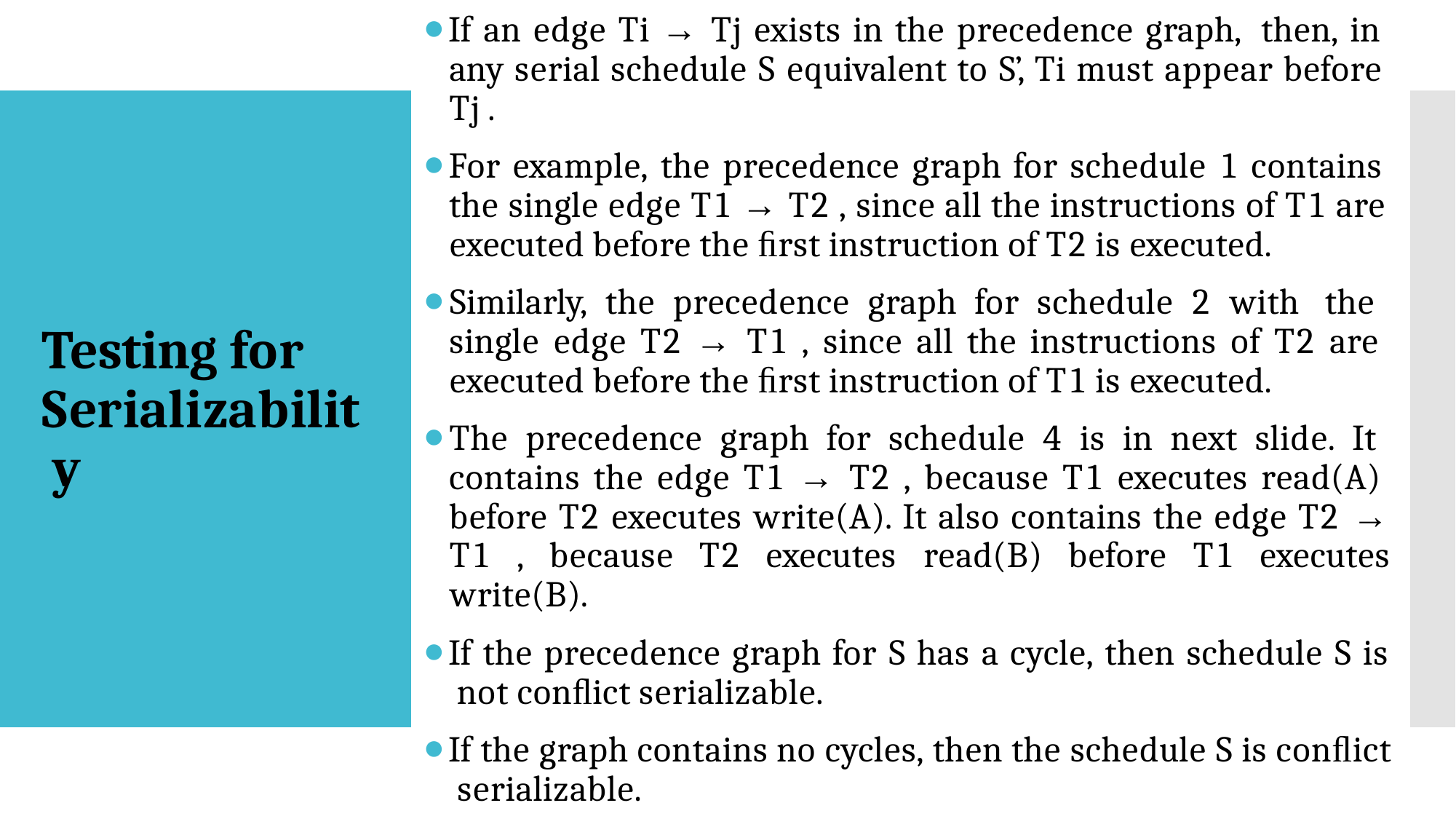

If an edge Ti → Tj exists in the precedence graph, then, in  any serial schedule S equivalent to S’, Ti must appear before  Tj .
For example, the precedence graph for schedule 1 contains  the single edge T1 → T2 , since all the instructions of T1 are  executed before the ﬁrst instruction of T2 is executed.
Similarly, the precedence graph for schedule 2 with the  single edge T2 → T1 , since all the instructions of T2 are  executed before the ﬁrst instruction of T1 is executed.
The precedence graph for schedule 4 is in next slide. It  contains the edge T1 → T2 , because T1 executes read(A)  before T2 executes write(A). It also contains the edge T2 →
Testing for  Serializabilit  y
T1	,	because	T2	executes	read(B)	before	T1	executes
write(B).
If the precedence graph for S has a cycle, then schedule S is  not conﬂict serializable.
If the graph contains no cycles, then the schedule S is conﬂict  serializable.